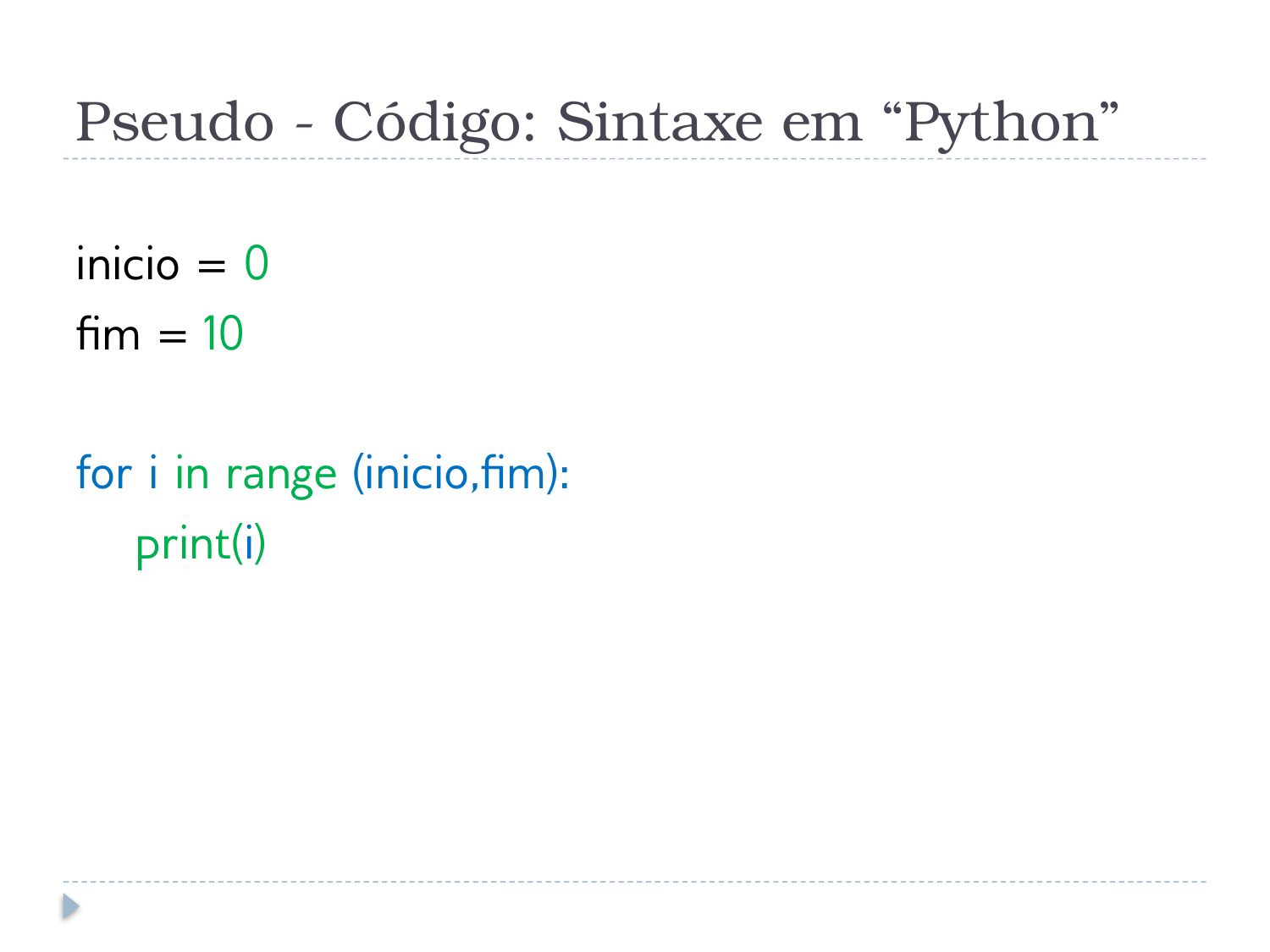

# Pseudo - Código: Sintaxe em “Python”

inicio = 0
fim = 10

for i in range (inicio,fim):
    print(i)